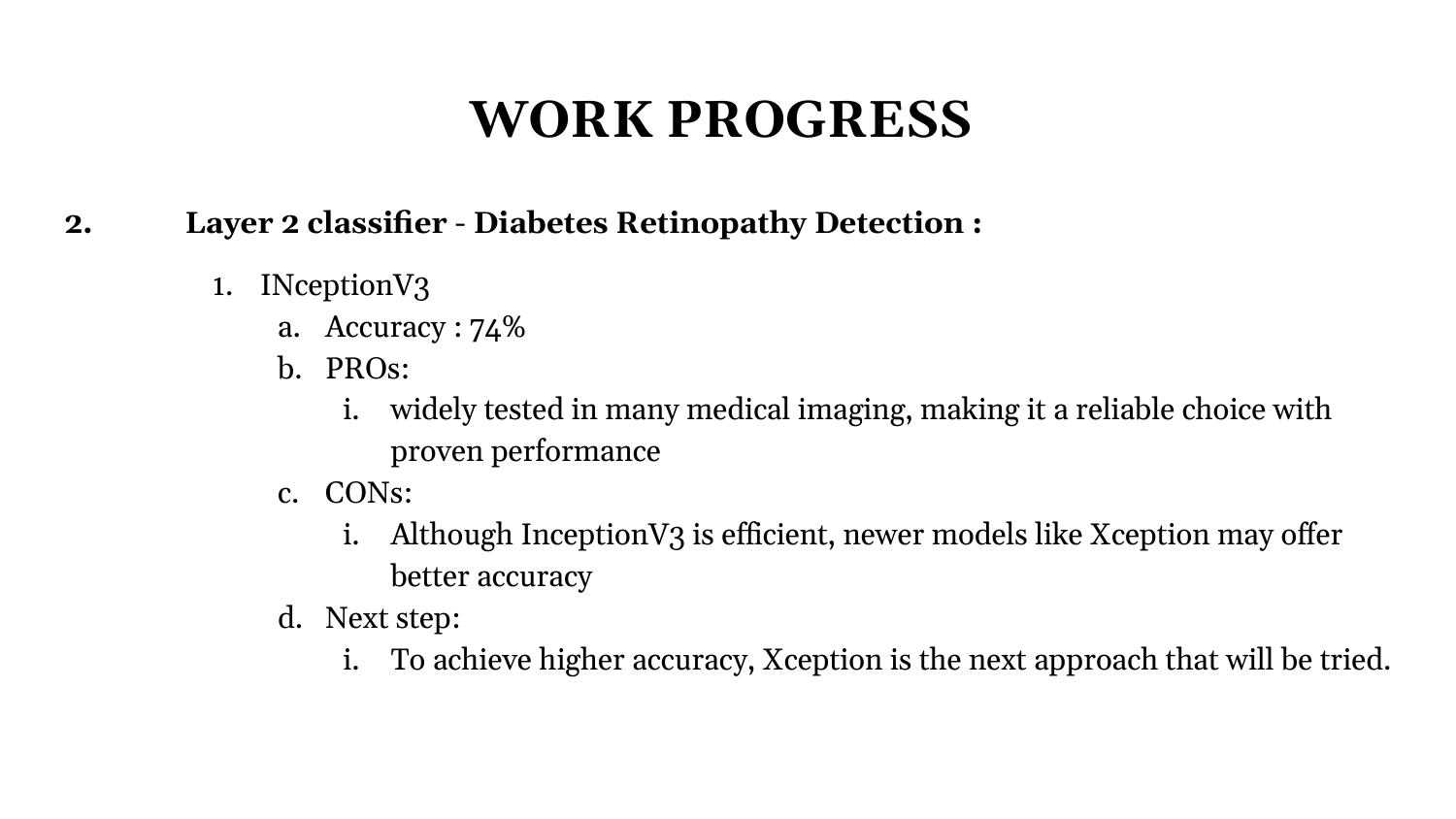

# WORK PROGRESS
2.	Layer 2 classifier - Diabetes Retinopathy Detection :
INceptionV3
Accuracy : 74%
PROs:
widely tested in many medical imaging, making it a reliable choice with proven performance
CONs:
Although InceptionV3 is efficient, newer models like Xception may offer better accuracy
Next step:
To achieve higher accuracy, Xception is the next approach that will be tried.